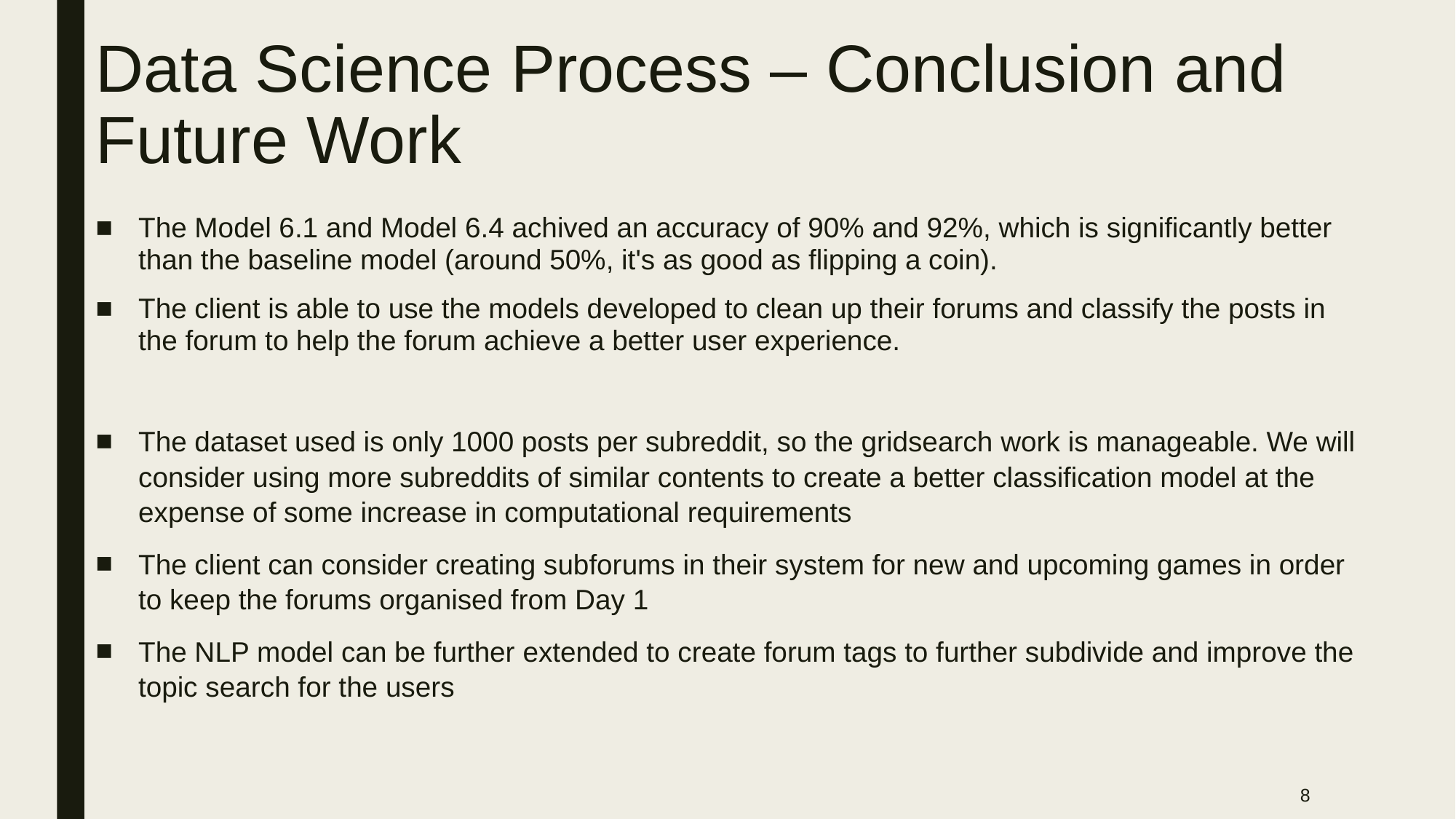

# Data Science Process – Conclusion and Future Work
The Model 6.1 and Model 6.4 achived an accuracy of 90% and 92%, which is significantly better than the baseline model (around 50%, it's as good as flipping a coin).
The client is able to use the models developed to clean up their forums and classify the posts in the forum to help the forum achieve a better user experience.

The dataset used is only 1000 posts per subreddit, so the gridsearch work is manageable. We will consider using more subreddits of similar contents to create a better classification model at the expense of some increase in computational requirements
The client can consider creating subforums in their system for new and upcoming games in order to keep the forums organised from Day 1
The NLP model can be further extended to create forum tags to further subdivide and improve the topic search for the users

8